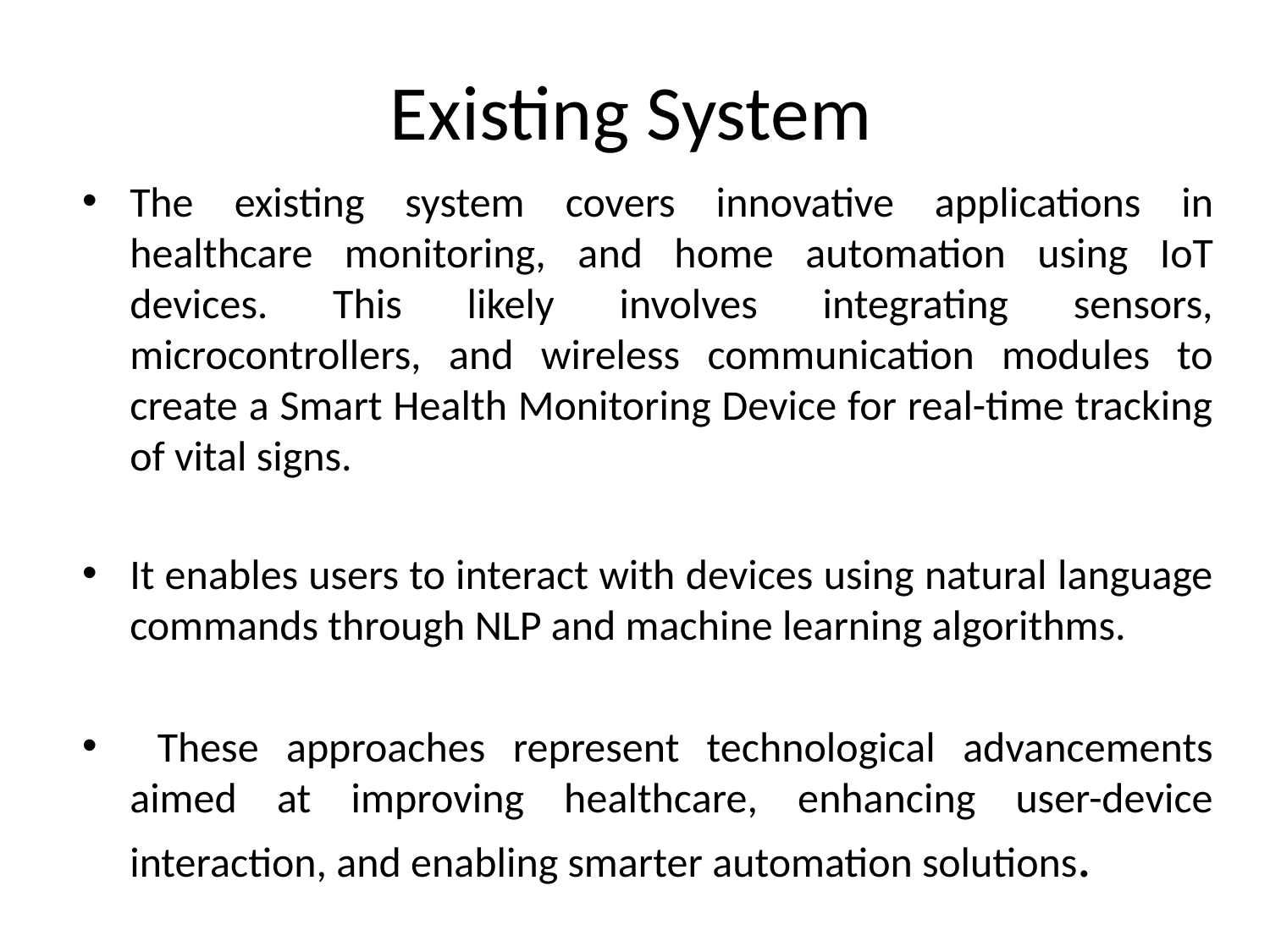

# Existing System
The existing system covers innovative applications in healthcare monitoring, and home automation using IoT devices. This likely involves integrating sensors, microcontrollers, and wireless communication modules to create a Smart Health Monitoring Device for real-time tracking of vital signs.

It enables users to interact with devices using natural language commands through NLP and machine learning algorithms.

 These approaches represent technological advancements aimed at improving healthcare, enhancing user-device interaction, and enabling smarter automation solutions.